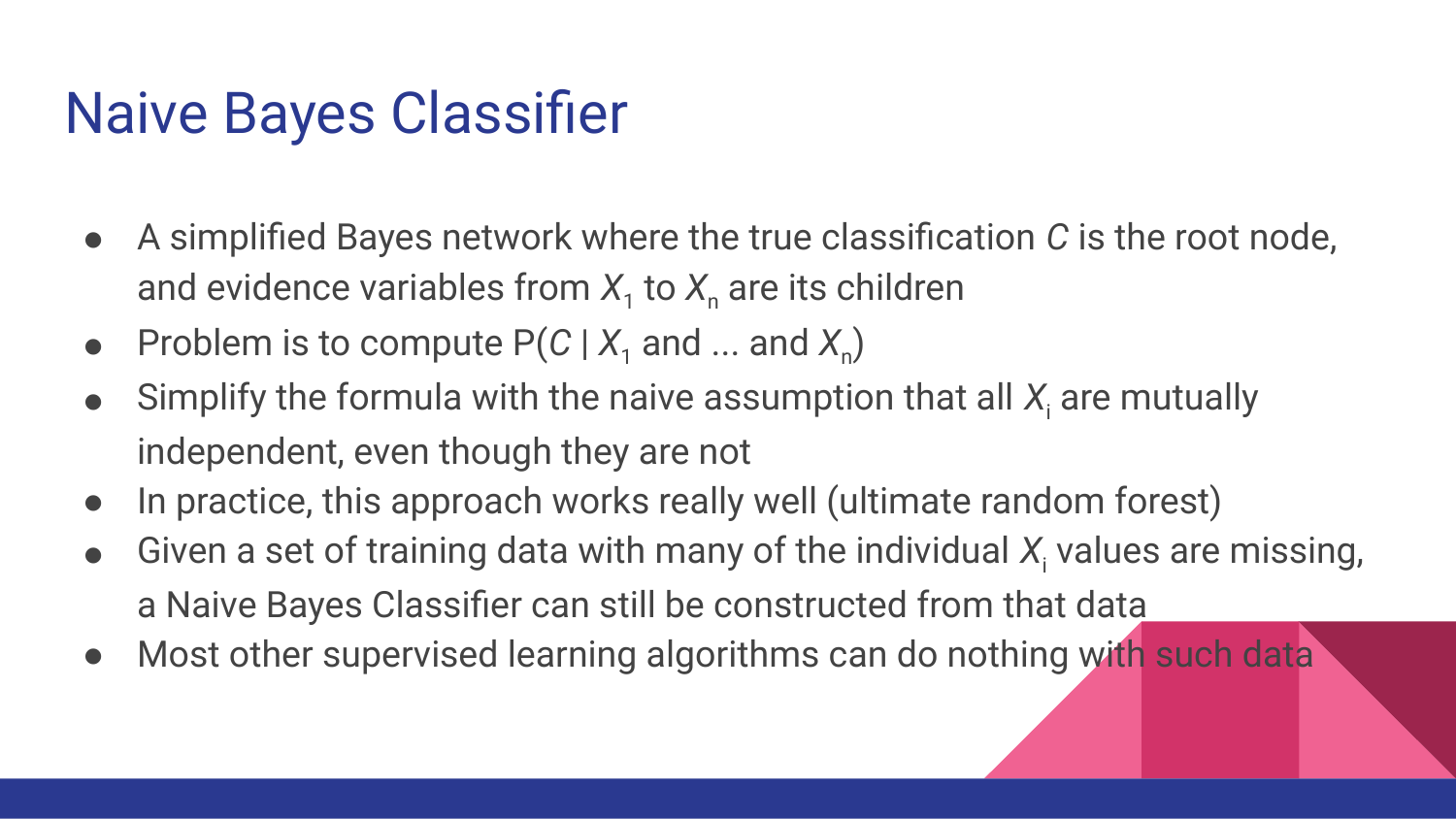

# Naive Bayes Classifier
A simplified Bayes network where the true classification C is the root node, and evidence variables from X1 to Xn are its children
Problem is to compute P(C | X1 and ... and Xn)
Simplify the formula with the naive assumption that all Xi are mutually independent, even though they are not
In practice, this approach works really well (ultimate random forest)
Given a set of training data with many of the individual Xi values are missing, a Naive Bayes Classifier can still be constructed from that data
Most other supervised learning algorithms can do nothing with such data